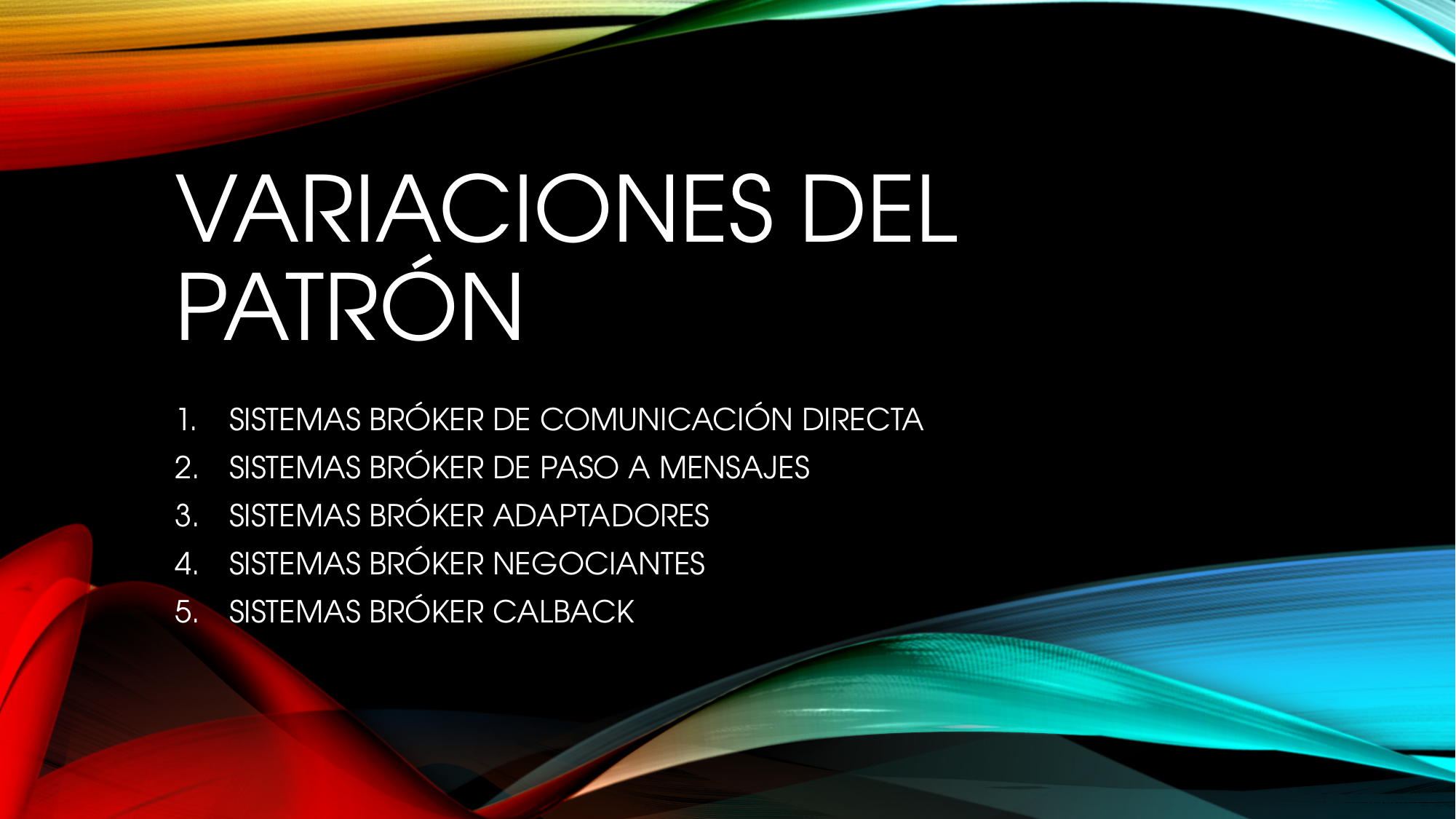

# Variaciones del patrón
SISTEMAS BRÓKER DE COMUNICACIÓN DIRECTA
SISTEMAS BRÓKER DE PASO A MENSAJES
SISTEMAS BRÓKER ADAPTADORES
SISTEMAS BRÓKER NEGOCIANTES
SISTEMAS BRÓKER CALBACK